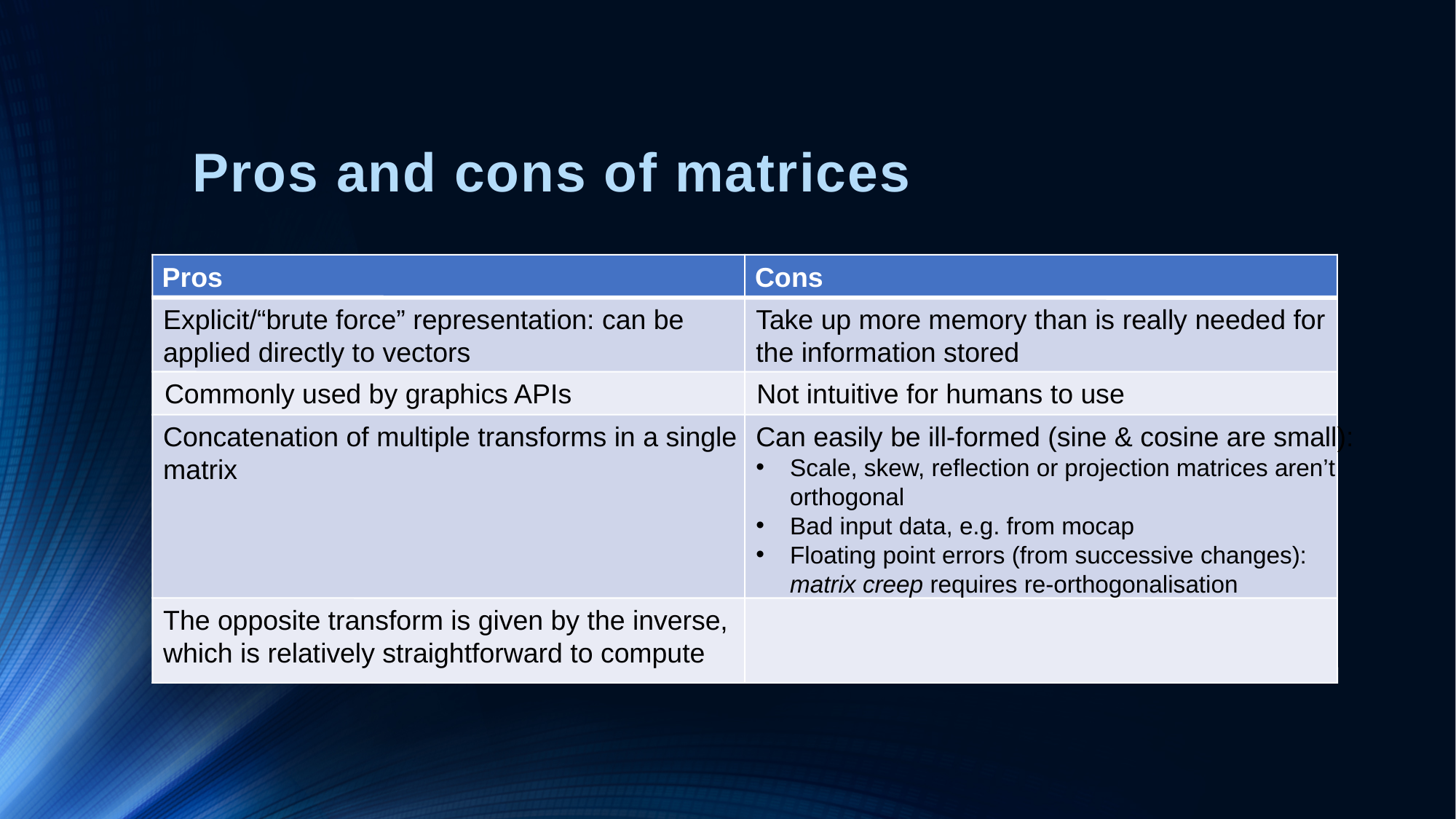

# Pros and cons of matrices

Pros
Cons

Explicit/“brute force” representation: can be applied directly to vectors
Take up more memory than is really needed for the information stored

Commonly used by graphics APIs
Not intuitive for humans to use

Concatenation of multiple transforms in a single matrix
Can easily be ill-formed (sine & cosine are small):
Scale, skew, reflection or projection matrices aren’t orthogonal
Bad input data, e.g. from mocap
Floating point errors (from successive changes): matrix creep requires re-orthogonalisation

The opposite transform is given by the inverse, which is relatively straightforward to compute